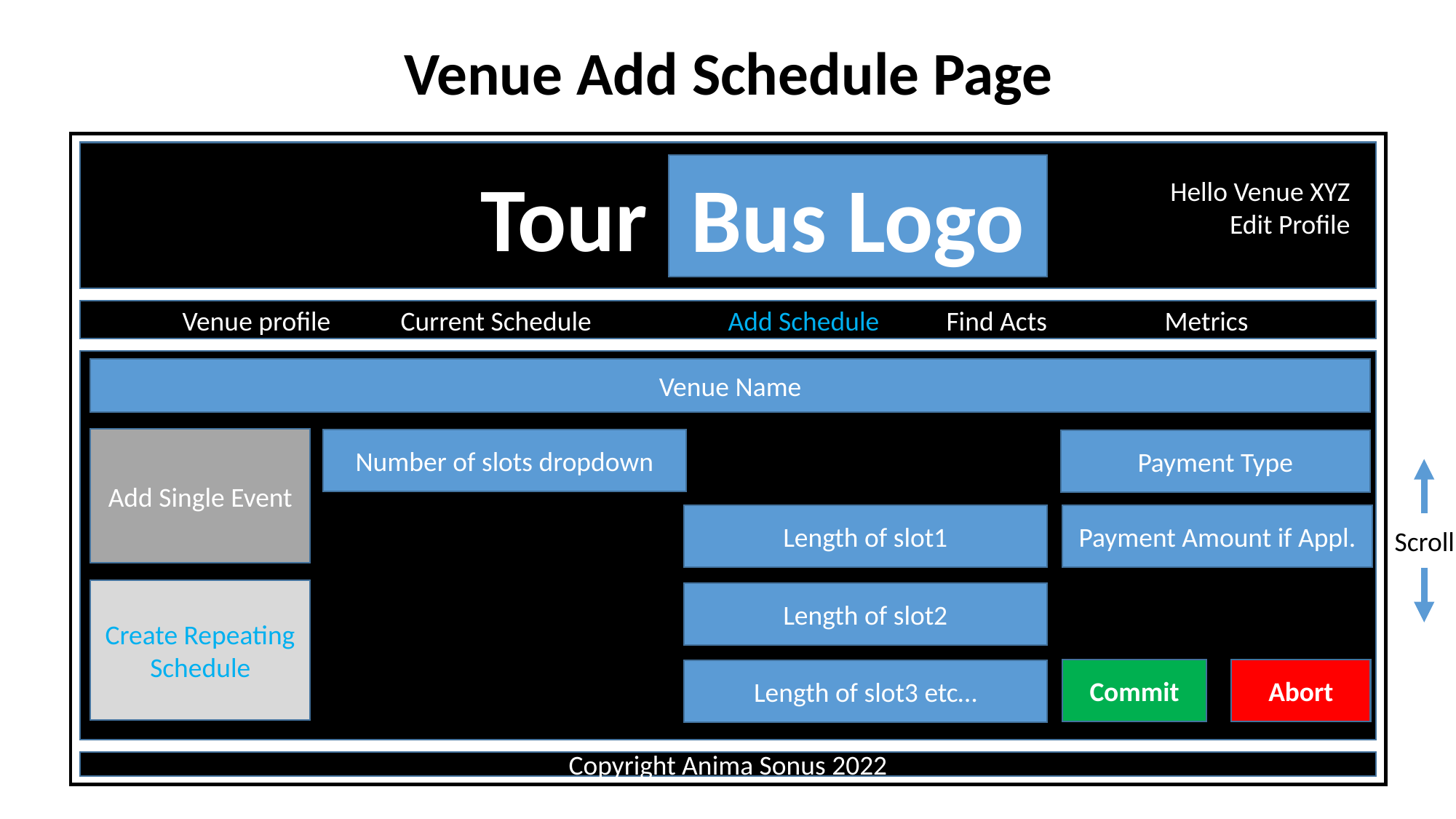

Venue Add Schedule Page

Tour
Bus Logo
Venue profile	Current Schedule		Add Schedule	Find Acts		Metrics

Copyright Anima Sonus 2022
Hello Venue XYZ
Edit Profile
Venue Name
Add Single Event
Number of slots dropdown
Payment Type
Scroll
Length of slot1
Payment Amount if Appl.
Create Repeating Schedule
Length of slot2
Commit
Abort
Length of slot3 etc…